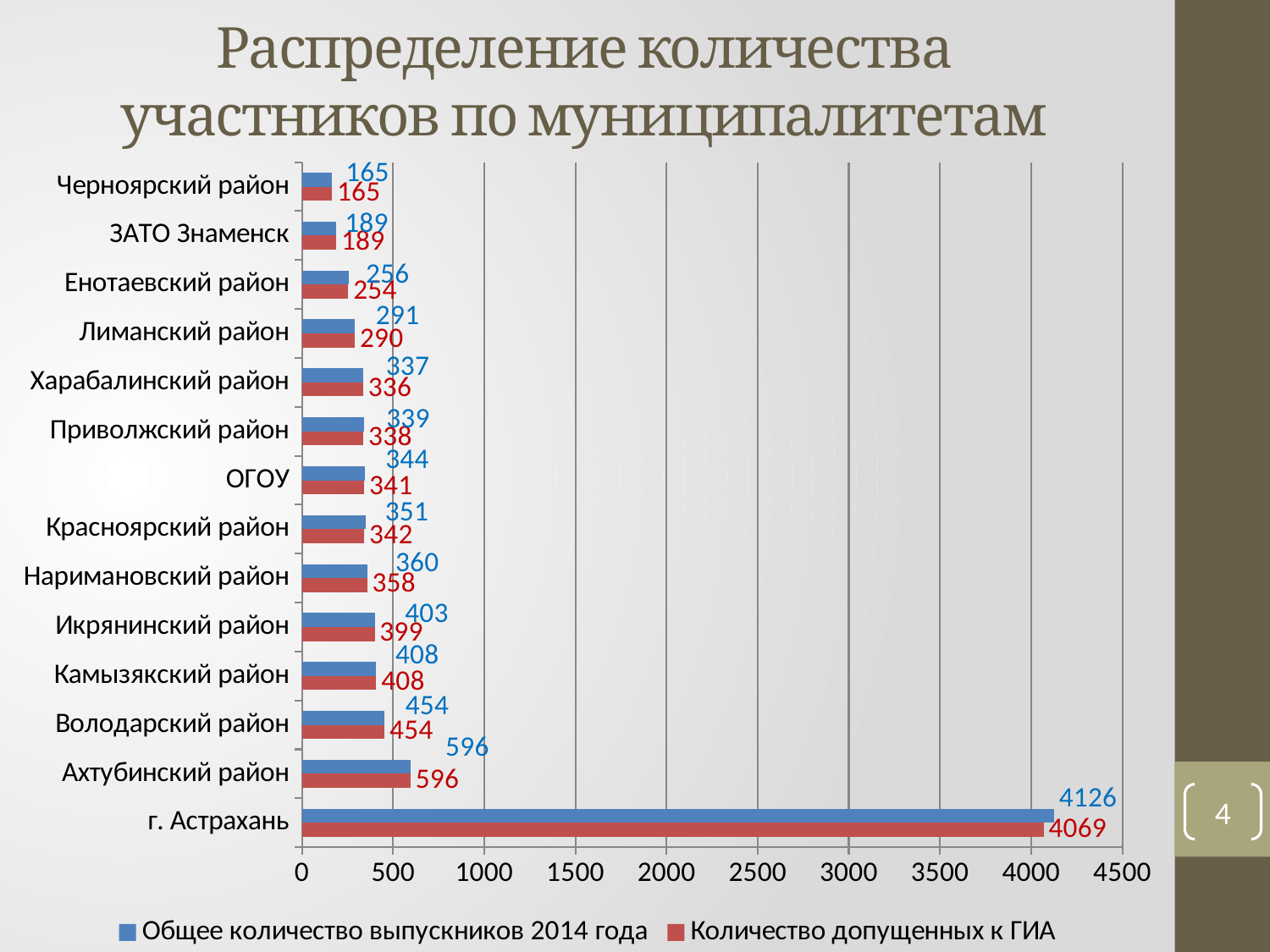

# Распределение количества участников по муниципалитетам

### Chart

| Category | Количество допущенных к ГИА | Общее количество выпускников 2014 года |
|---|---|---|
| г. Астрахань | 4069.0 | 4126.0 |
| Ахтубинский район | 596.0 | 596.0 |
| Володарский район | 454.0 | 454.0 |
| Камызякский район | 408.0 | 408.0 |
| Икрянинский район | 399.0 | 403.0 |
| Наримановский район | 358.0 | 360.0 |
| Красноярский район | 342.0 | 351.0 |
| ОГОУ | 341.0 | 344.0 |
| Приволжский район | 338.0 | 339.0 |
| Харабалинский район | 336.0 | 337.0 |
| Лиманский район | 290.0 | 291.0 |
| Енотаевский район | 254.0 | 256.0 |
| ЗАТО Знаменск | 189.0 | 189.0 |
| Черноярский район | 165.0 | 165.0 |
4